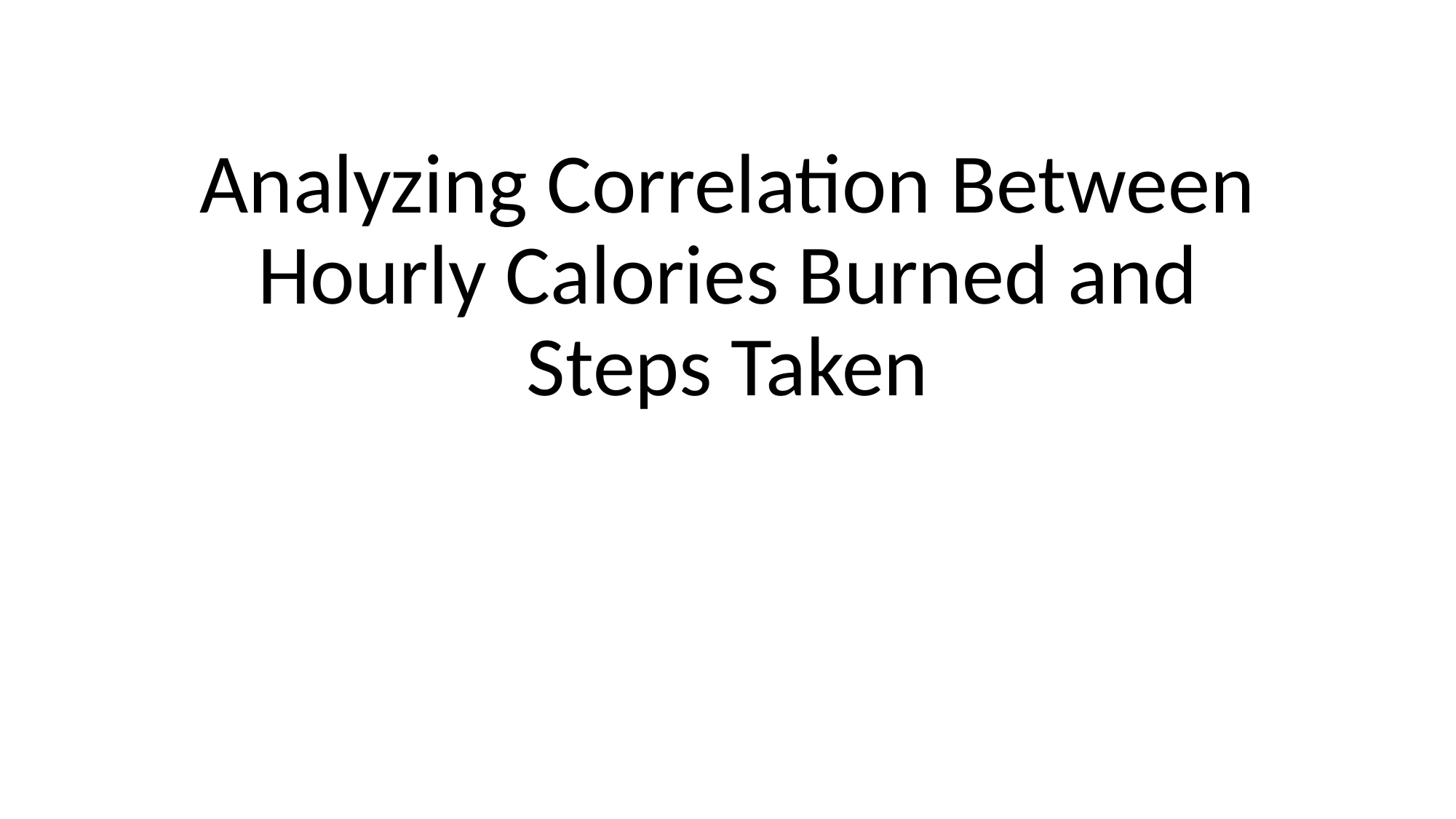

# Analyzing Correlation Between Hourly Calories Burned and Steps Taken